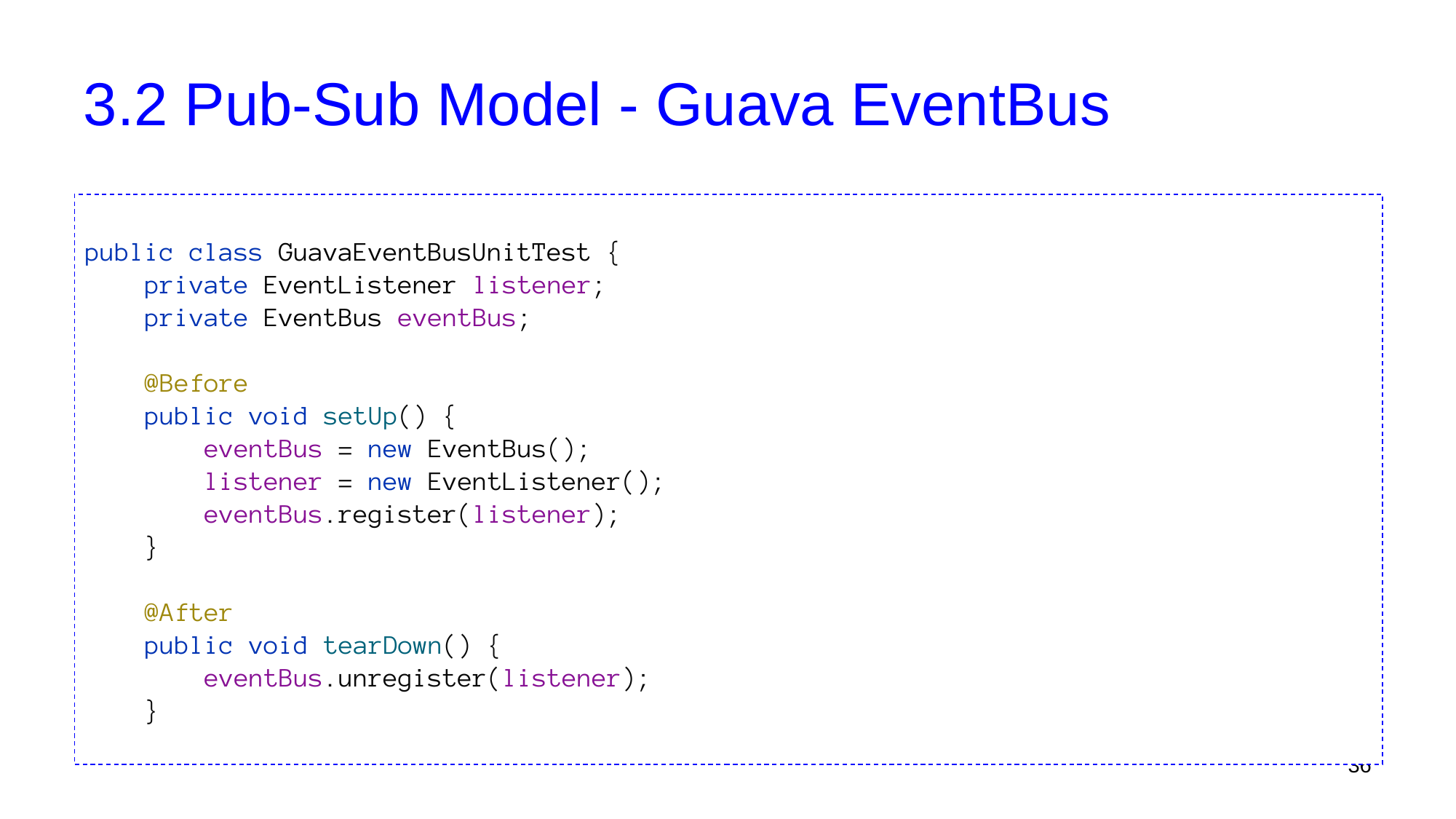

# 3.2 Pub-Sub Model - Guava EventBus

public class GuavaEventBusUnitTest {
    private EventListener listener;
    private EventBus eventBus;
    @Before
    public void setUp() {
        eventBus = new EventBus();
        listener = new EventListener();
        eventBus.register(listener);
    }
    @After
    public void tearDown() {
        eventBus.unregister(listener);
    }
36